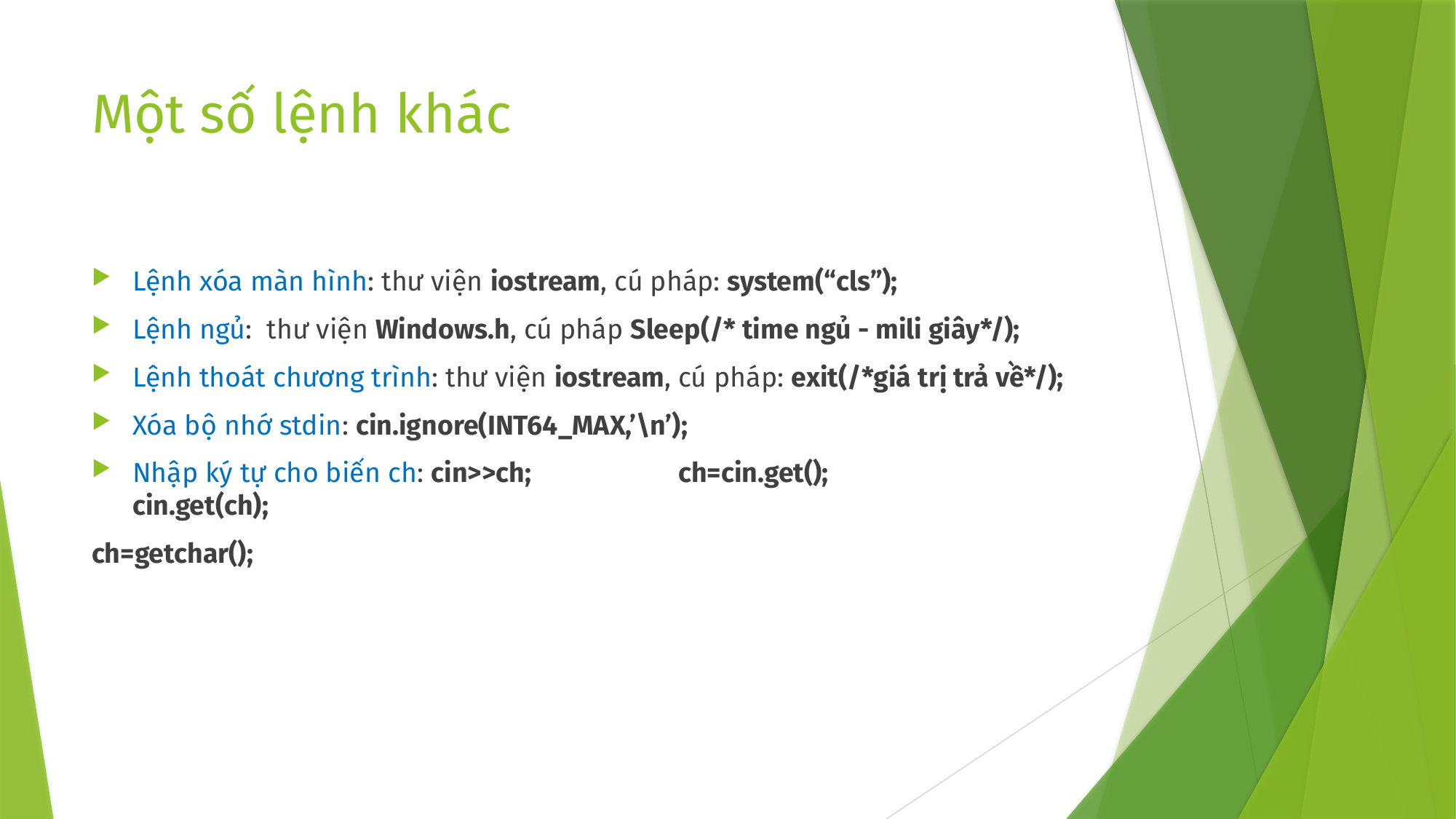

# Một số lệnh khác
Lệnh xóa màn hình: thư viện iostream, cú pháp: system(“cls”);
Lệnh ngủ:  thư viện Windows.h, cú pháp Sleep(/* time ngủ - mili giây*/);
Lệnh thoát chương trình: thư viện iostream, cú pháp: exit(/*giá trị trả về*/);
Xóa bộ nhớ stdin: cin.ignore(INT64_MAX,’\n’);
Nhập ký tự cho biến ch: cin>>ch; 		ch=cin.get();		cin.get(ch);
ch=getchar();